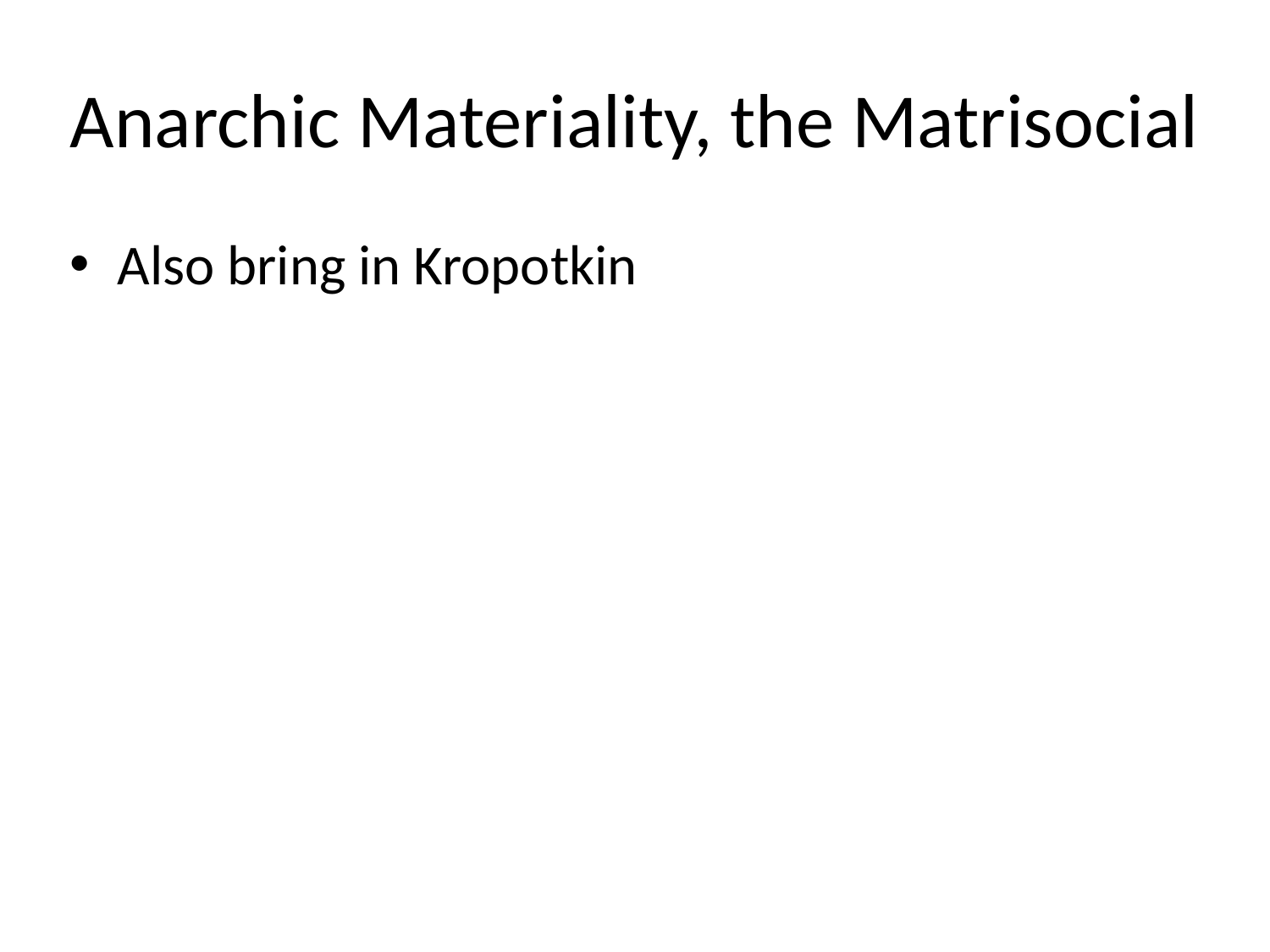

# Anarchic Materiality, the Matrisocial
Also bring in Kropotkin